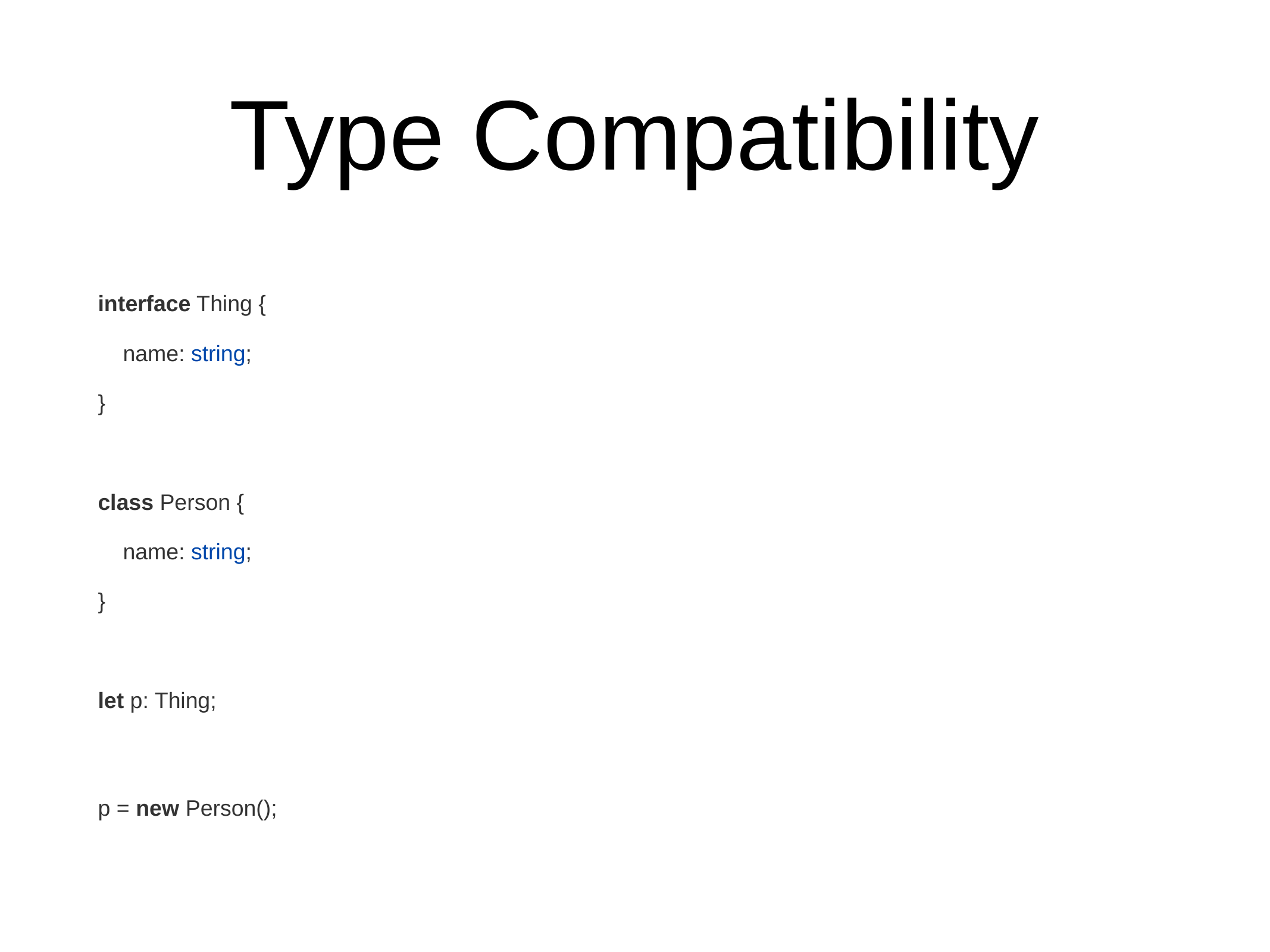

# Type Compatibility
interface Thing {
    name: string;
}

class Person {
    name: string;
}

let p: Thing;

p = new Person();